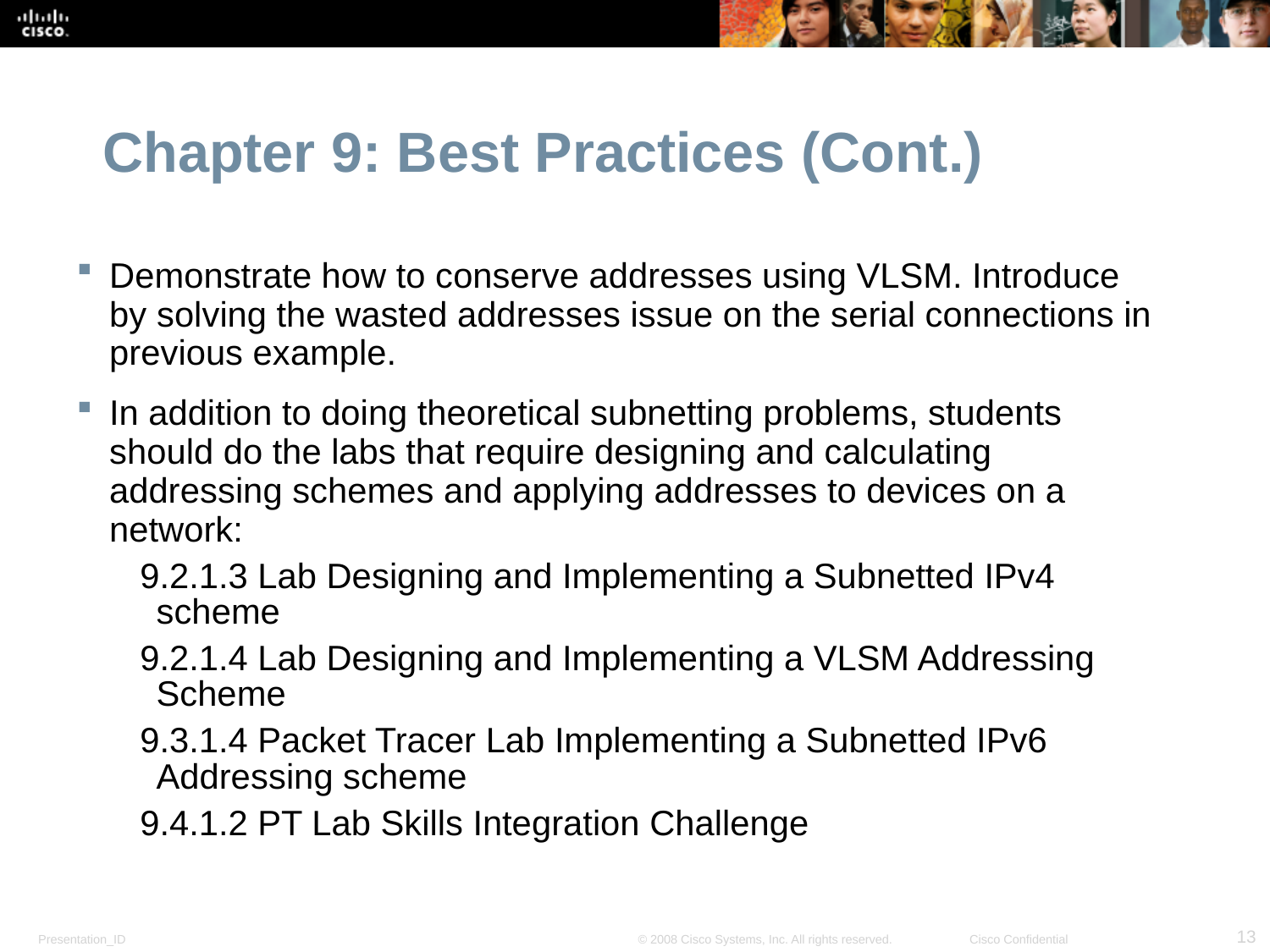

Chapter 9: Best Practices (Cont.)

Demonstrate how to conserve addresses using VLSM. Introduce by solving the wasted addresses issue on the serial connections in previous example.
In addition to doing theoretical subnetting problems, students should do the labs that require designing and calculating addressing schemes and applying addresses to devices on a network:
9.2.1.3 Lab Designing and Implementing a Subnetted IPv4 scheme
9.2.1.4 Lab Designing and Implementing a VLSM Addressing Scheme
9.3.1.4 Packet Tracer Lab Implementing a Subnetted IPv6 Addressing scheme
9.4.1.2 PT Lab Skills Integration Challenge